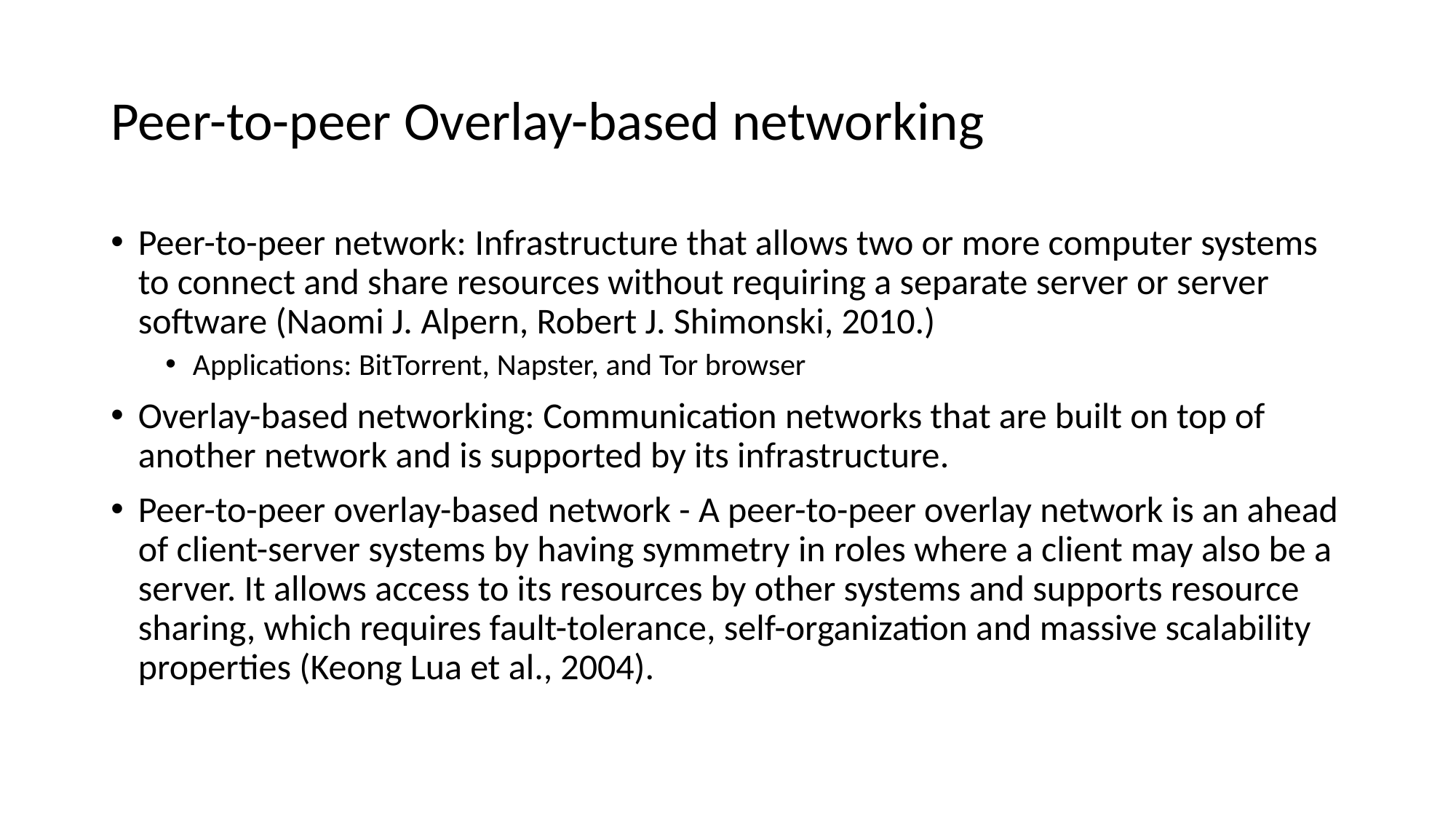

# Peer-to-peer Overlay-based networking
Peer-to-peer network: Infrastructure that allows two or more computer systems to connect and share resources without requiring a separate server or server software (Naomi J. Alpern, Robert J. Shimonski, 2010.)
Applications: BitTorrent, Napster, and Tor browser
Overlay-based networking: Communication networks that are built on top of another network and is supported by its infrastructure.
Peer-to-peer overlay-based network - A peer-to-peer overlay network is an ahead of client-server systems by having symmetry in roles where a client may also be a server. It allows access to its resources by other systems and supports resource sharing, which requires fault-tolerance, self-organization and massive scalability properties (Keong Lua et al., 2004).